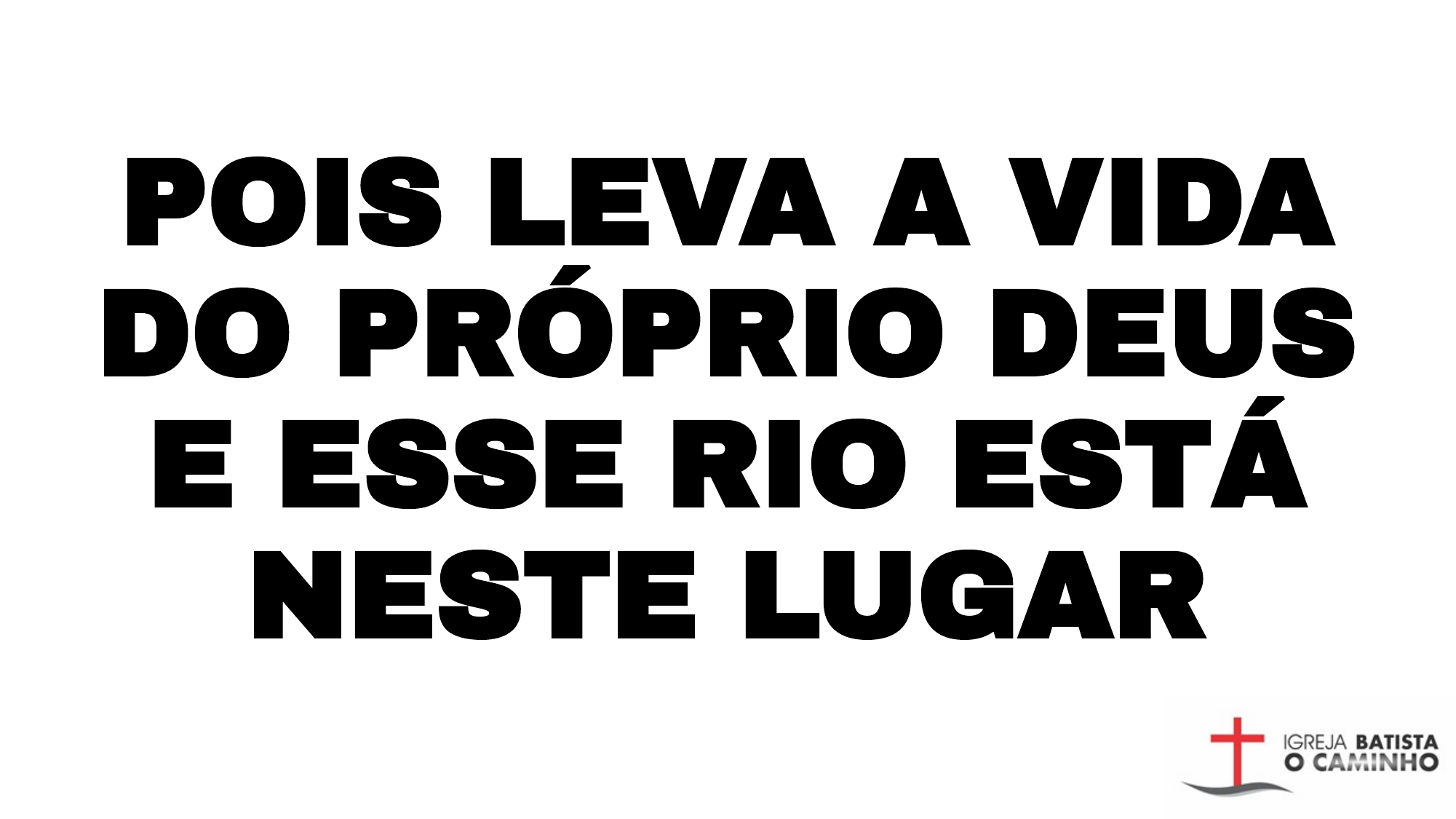

# POIS LEVA A VIDA DO PRÓPRIO DEUS E ESSE RIO ESTÁ NESTE LUGAR